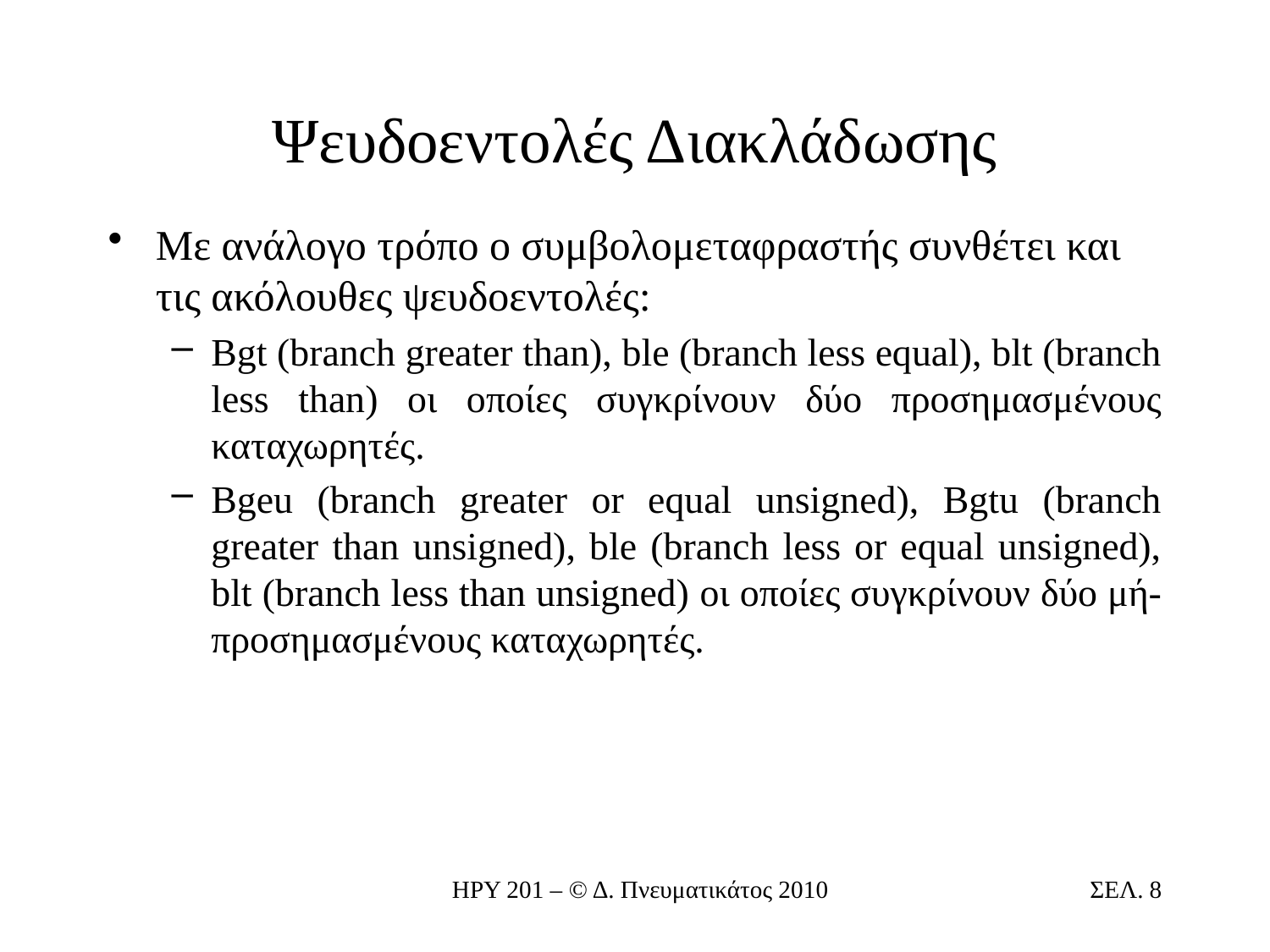

# Ψευδοεντολές Διακλάδωσης
Με ανάλογο τρόπο ο συμβολομεταφραστής συνθέτει και τις ακόλουθες ψευδοεντολές:
Bgt (branch greater than), ble (branch less equal), blt (branch less than) οι οποίες συγκρίνουν δύο προσημασμένους καταχωρητές.
Bgeu (branch greater or equal unsigned), Bgtu (branch greater than unsigned), ble (branch less or equal unsigned), blt (branch less than unsigned) οι οποίες συγκρίνουν δύο μή-προσημασμένους καταχωρητές.
ΗΡΥ 201 – © Δ. Πνευματικάτος 2010
ΣΕΛ. 8